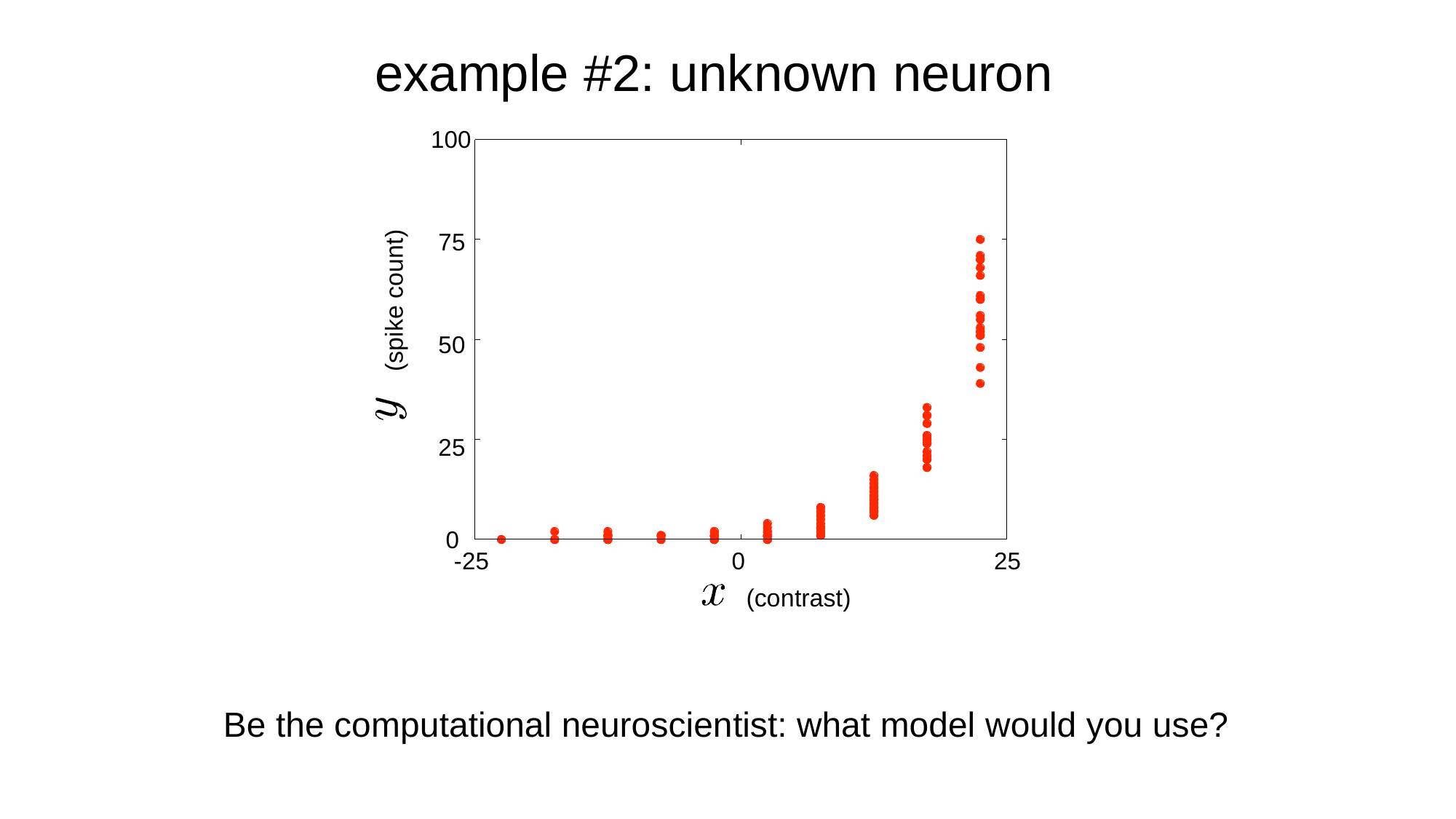

# example #2: unknown neuron
100

75

50

25

(spike count)

0

-25
0
25
(contrast)

Be the computational neuroscientist: what model would you use?